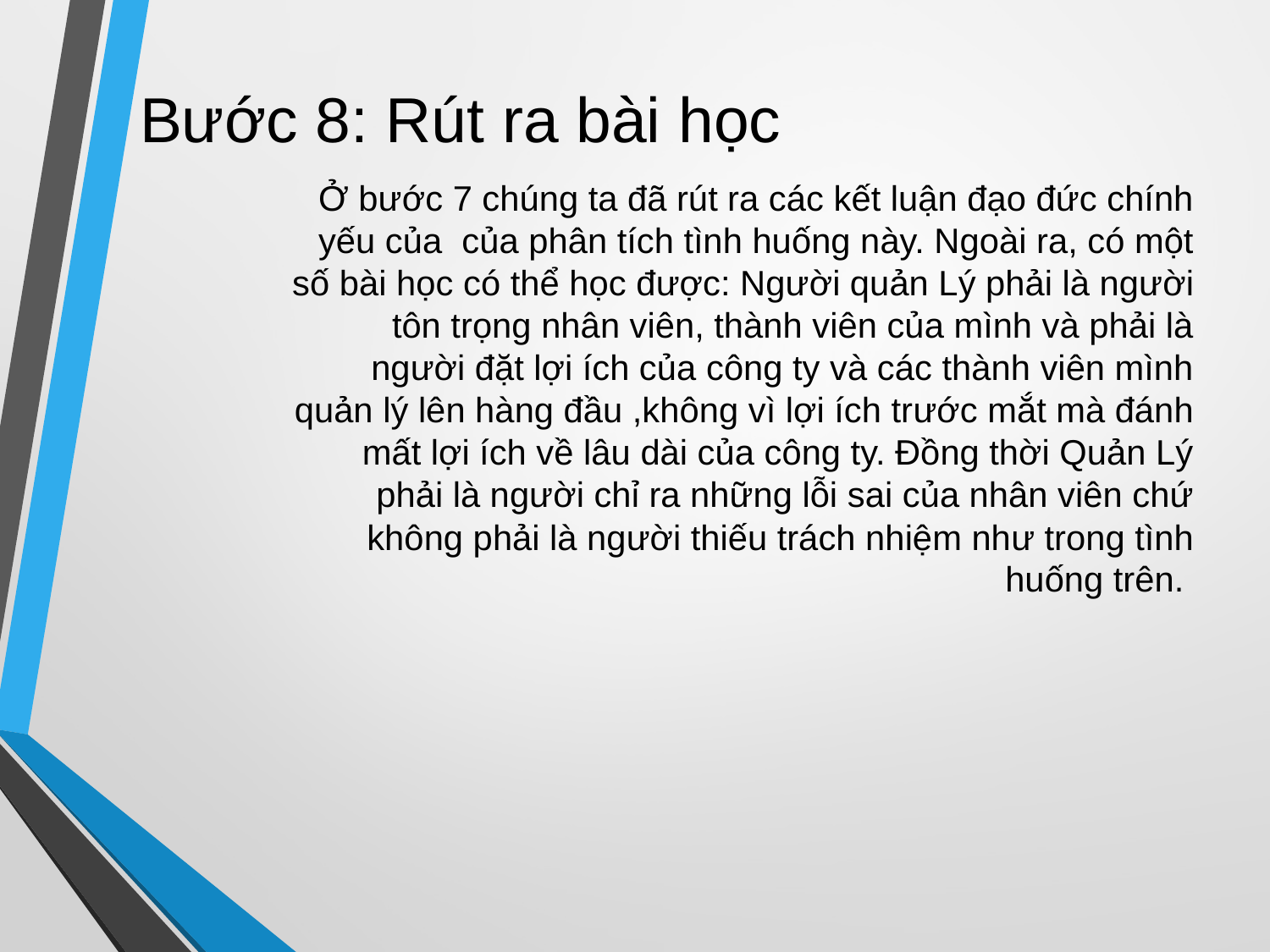

# Bước 8: Rút ra bài học
 Ở bước 7 chúng ta đã rút ra các kết luận đạo đức chính yếu của  của phân tích tình huống này. Ngoài ra, có một số bài học có thể học được: Người quản Lý phải là người tôn trọng nhân viên, thành viên của mình và phải là người đặt lợi ích của công ty và các thành viên mình quản lý lên hàng đầu ,không vì lợi ích trước mắt mà đánh mất lợi ích về lâu dài của công ty. Đồng thời Quản Lý phải là người chỉ ra những lỗi sai của nhân viên chứ không phải là người thiếu trách nhiệm như trong tình huống trên.